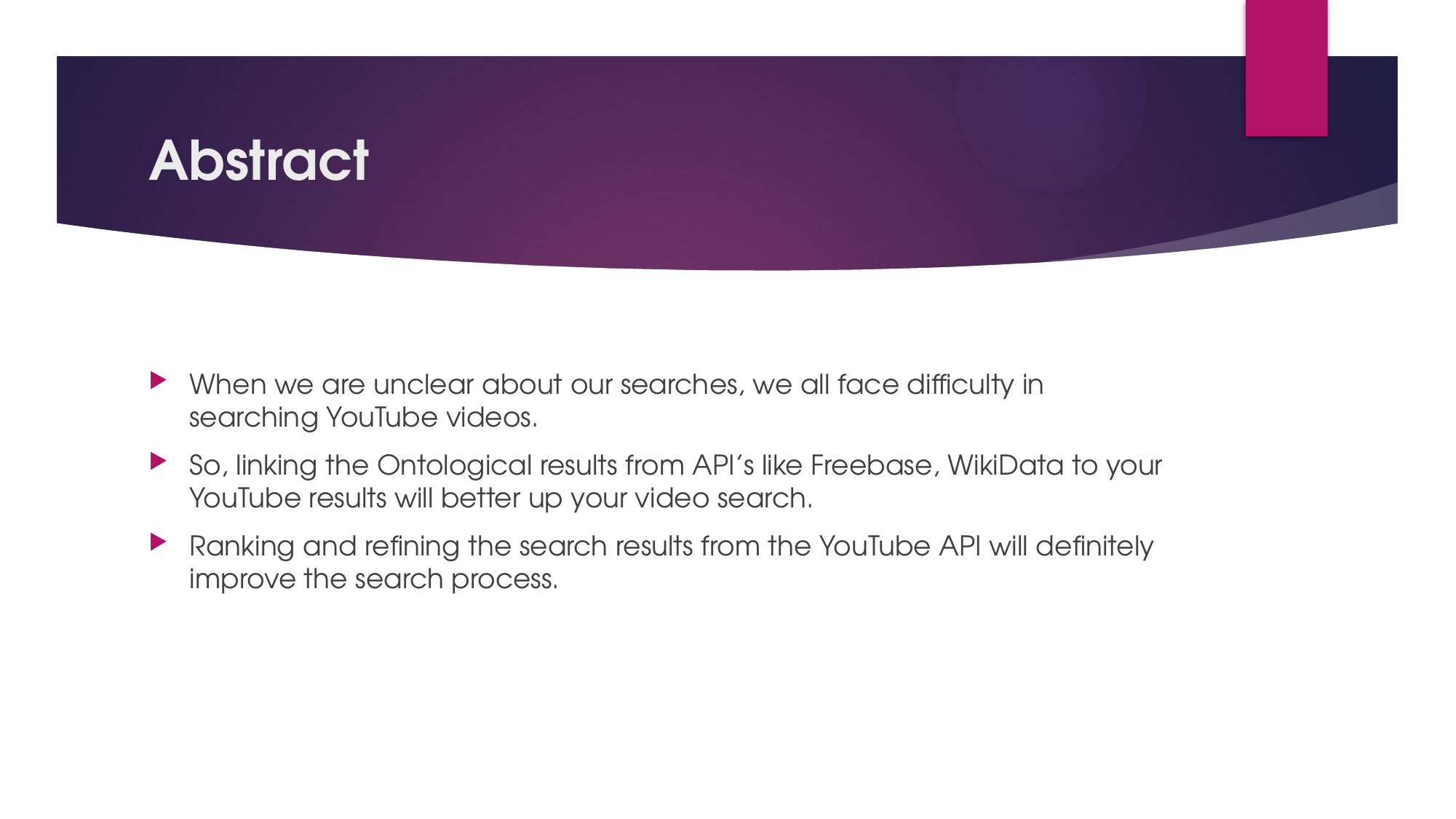

# Abstract
When we are unclear about our searches, we all face difficulty in searching YouTube videos.
So, linking the Ontological results from API’s like Freebase, WikiData to your YouTube results will better up your video search.
Ranking and refining the search results from the YouTube API will definitely improve the search process.